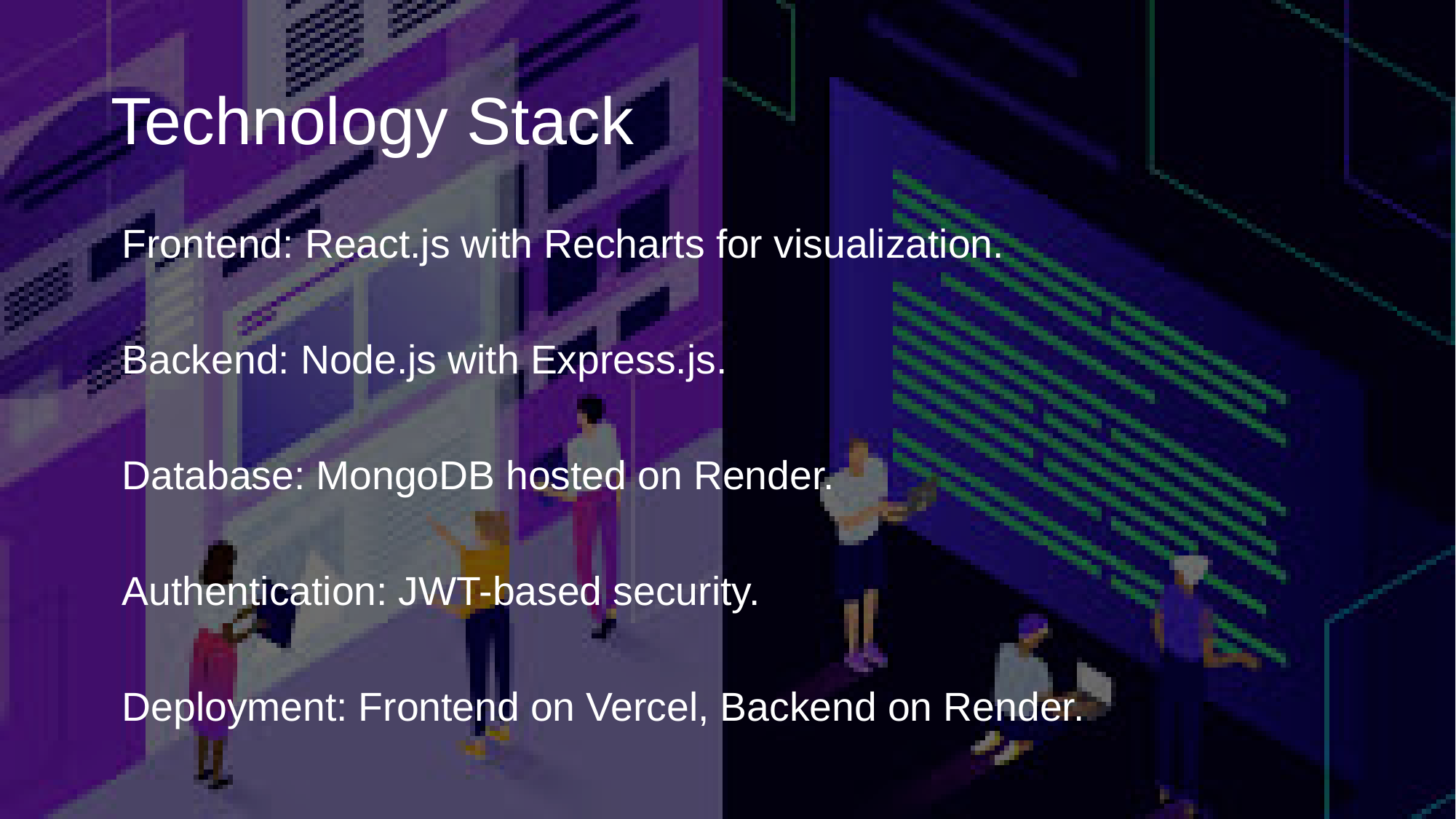

# Technology Stack
 Frontend: React.js with Recharts for visualization.

 Backend: Node.js with Express.js.

 Database: MongoDB hosted on Render.

 Authentication: JWT-based security.

 Deployment: Frontend on Vercel, Backend on Render.